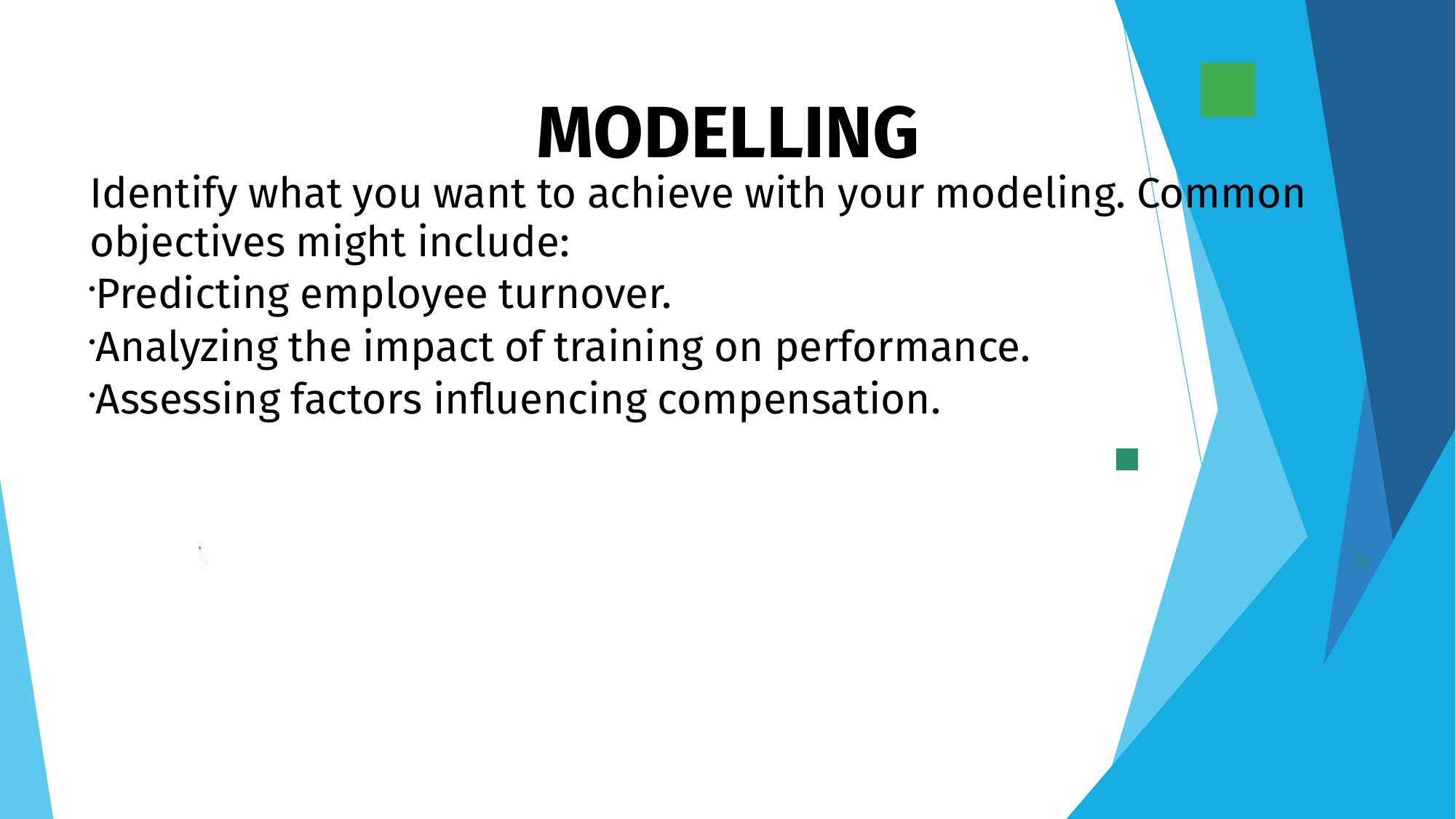

# MODELLING
Identify what you want to achieve with your modeling. Common objectives might include:
Predicting employee turnover.
Analyzing the impact of training on performance.
Assessing factors influencing compensation.

10